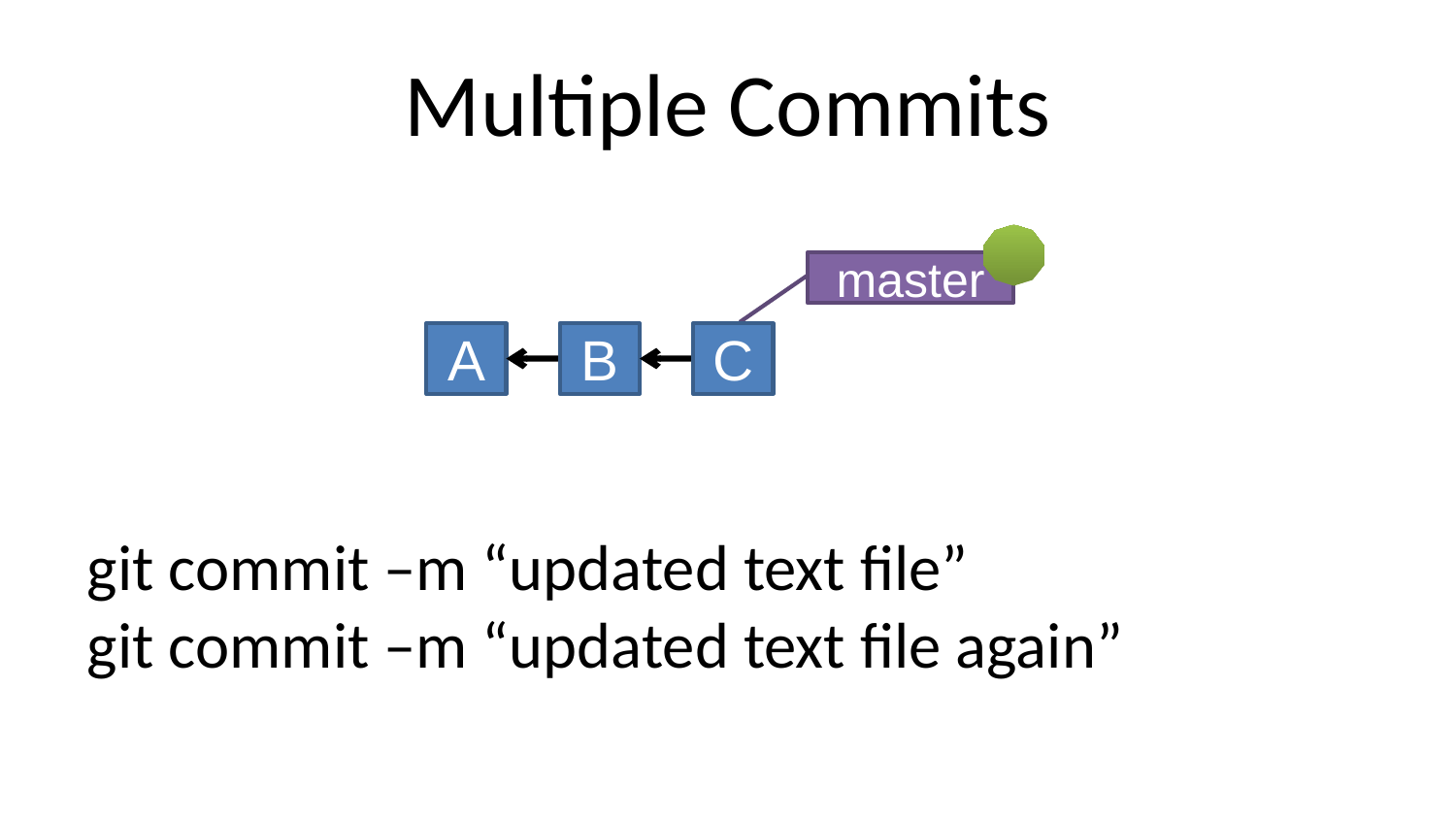

Multiple Commits

master
A
B
C

git commit –m “updated text file”
git commit –m “updated text file again”